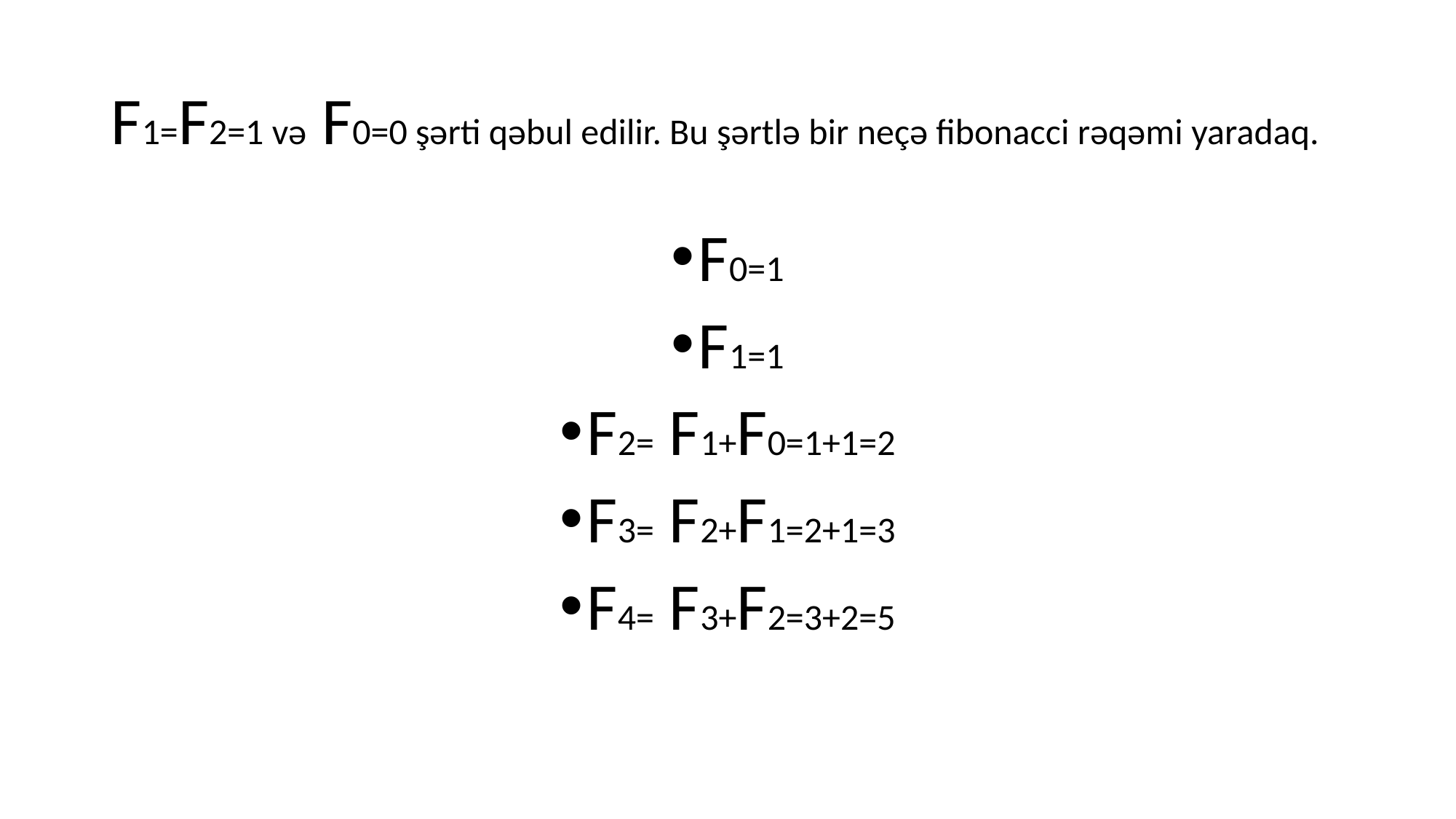

# F1=F2=1 və F0=0 şərti qəbul edilir. Bu şərtlə bir neçə fibonacci rəqəmi yaradaq.
F0=1
F1=1
F2= F1+F0=1+1=2
F3= F2+F1=2+1=3
F4= F3+F2=3+2=5